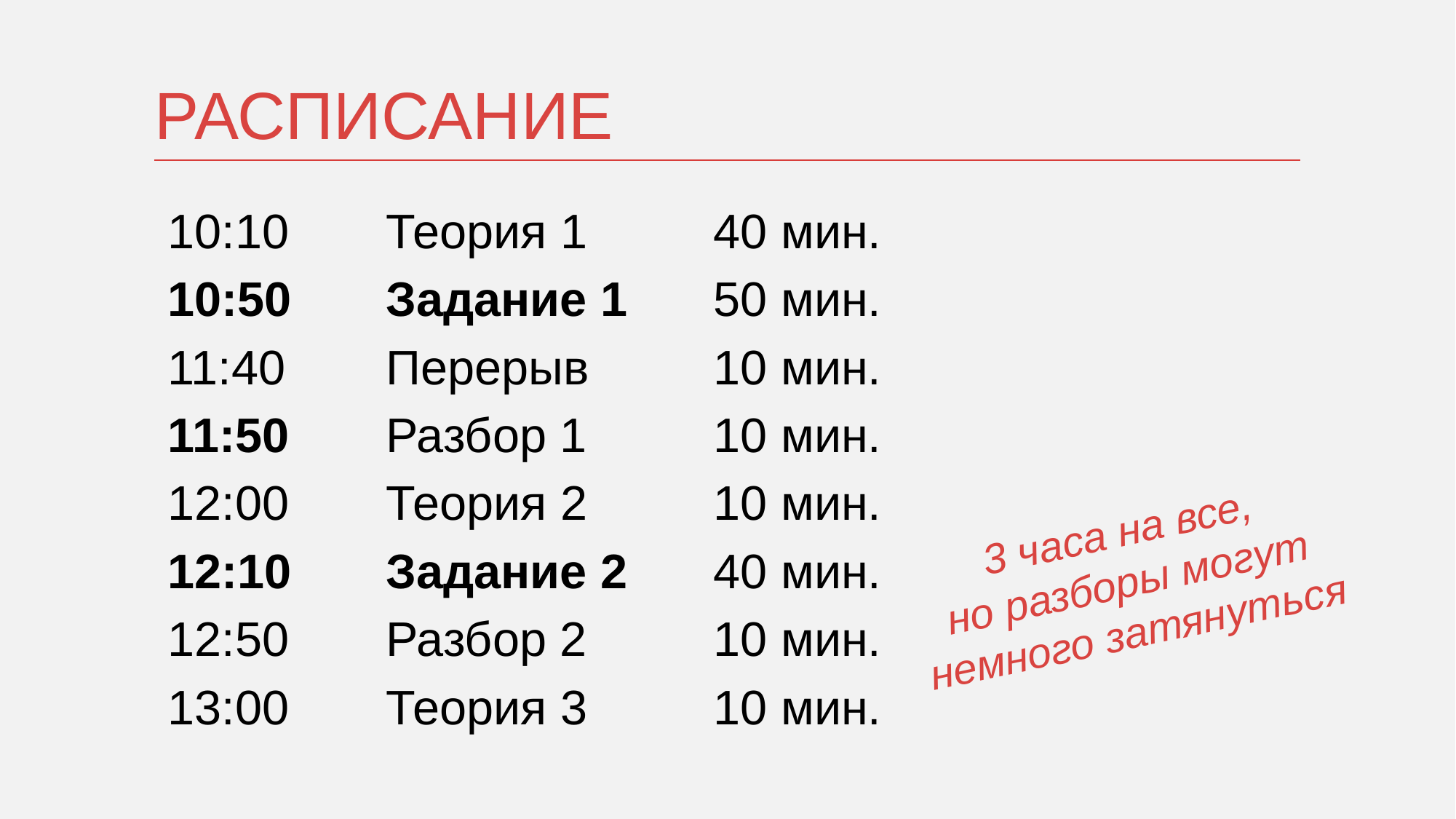

# расписание
10:10 	Теория 1		40 мин.
10:50 	Задание 1	50 мин.
11:40 	Перерыв		10 мин.
11:50 	Разбор 1		10 мин.
12:00 	Теория 2		10 мин.
12:10 	Задание 2	40 мин.
12:50 	Разбор 2		10 мин.
13:00 	Теория 3		10 мин.
3 часа на все,
но разборы могут
немного затянуться